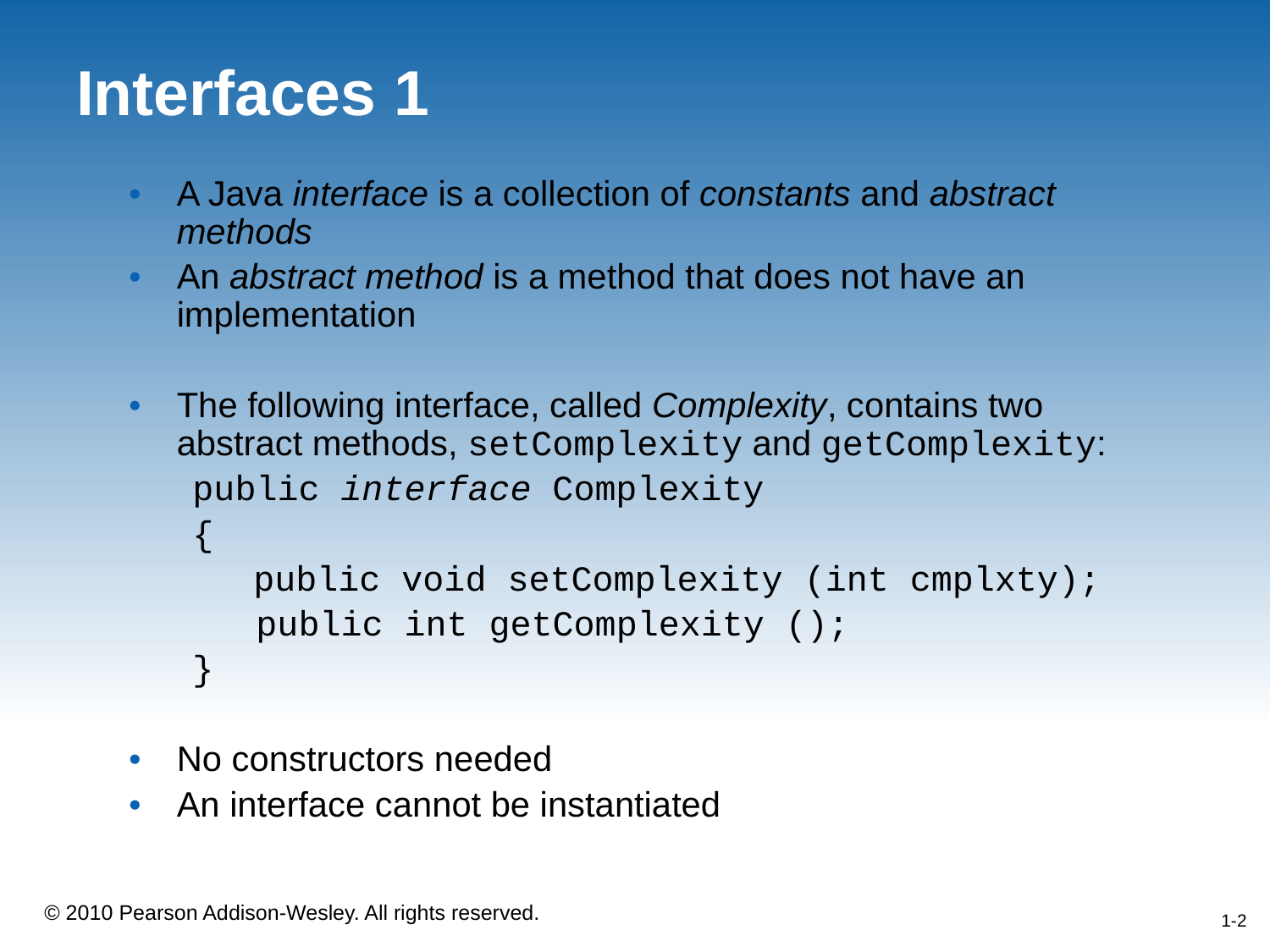

# Interfaces 1
A Java interface is a collection of constants and abstract methods
An abstract method is a method that does not have an implementation

The following interface, called Complexity, contains two abstract methods, setComplexity and getComplexity:
public interface Complexity
{
	 public void setComplexity (int cmplxty);
   public int getComplexity ();
}

No constructors needed
An interface cannot be instantiated
1-2